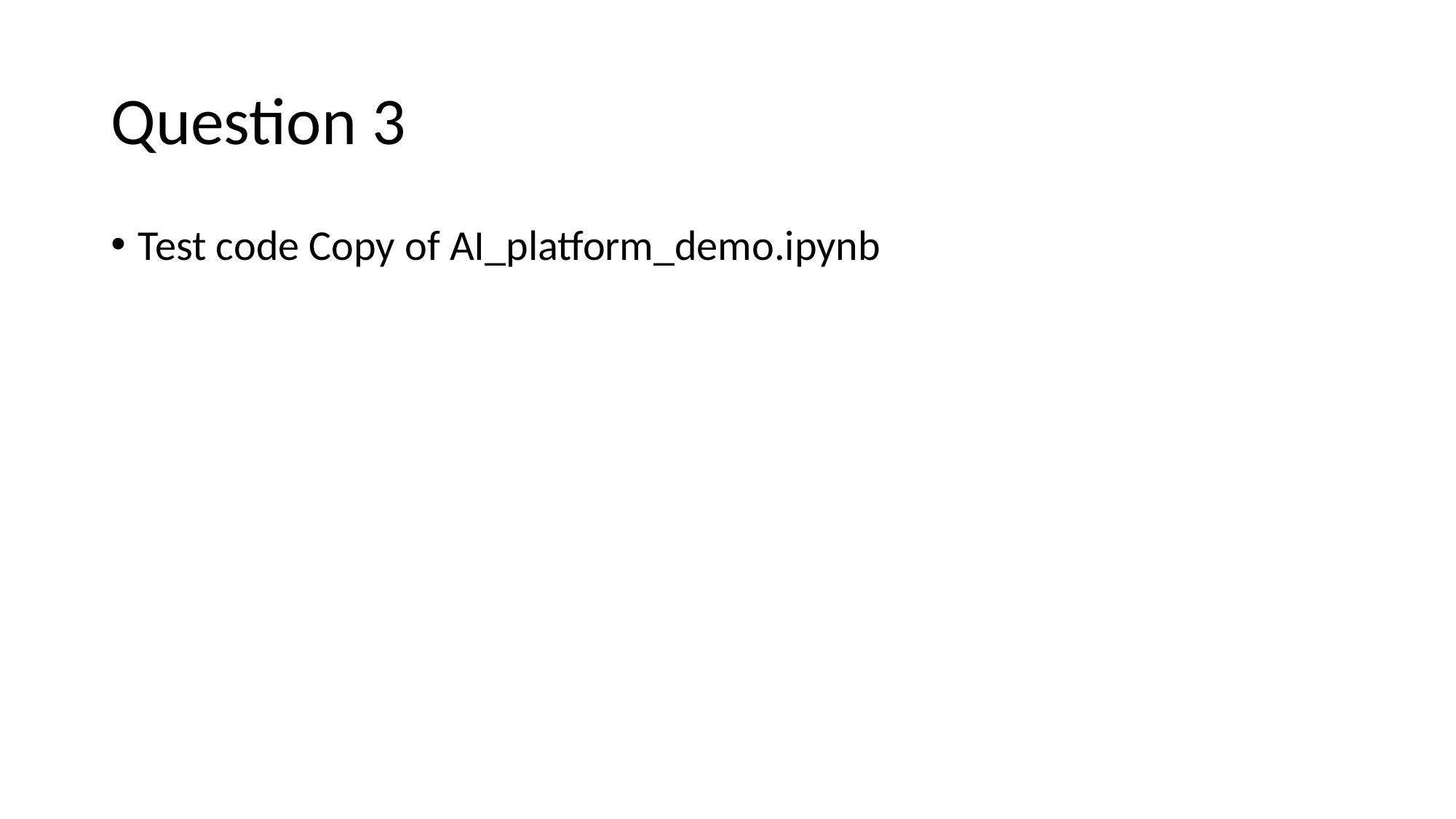

# Question 3
Test code Copy of AI_platform_demo.ipynb